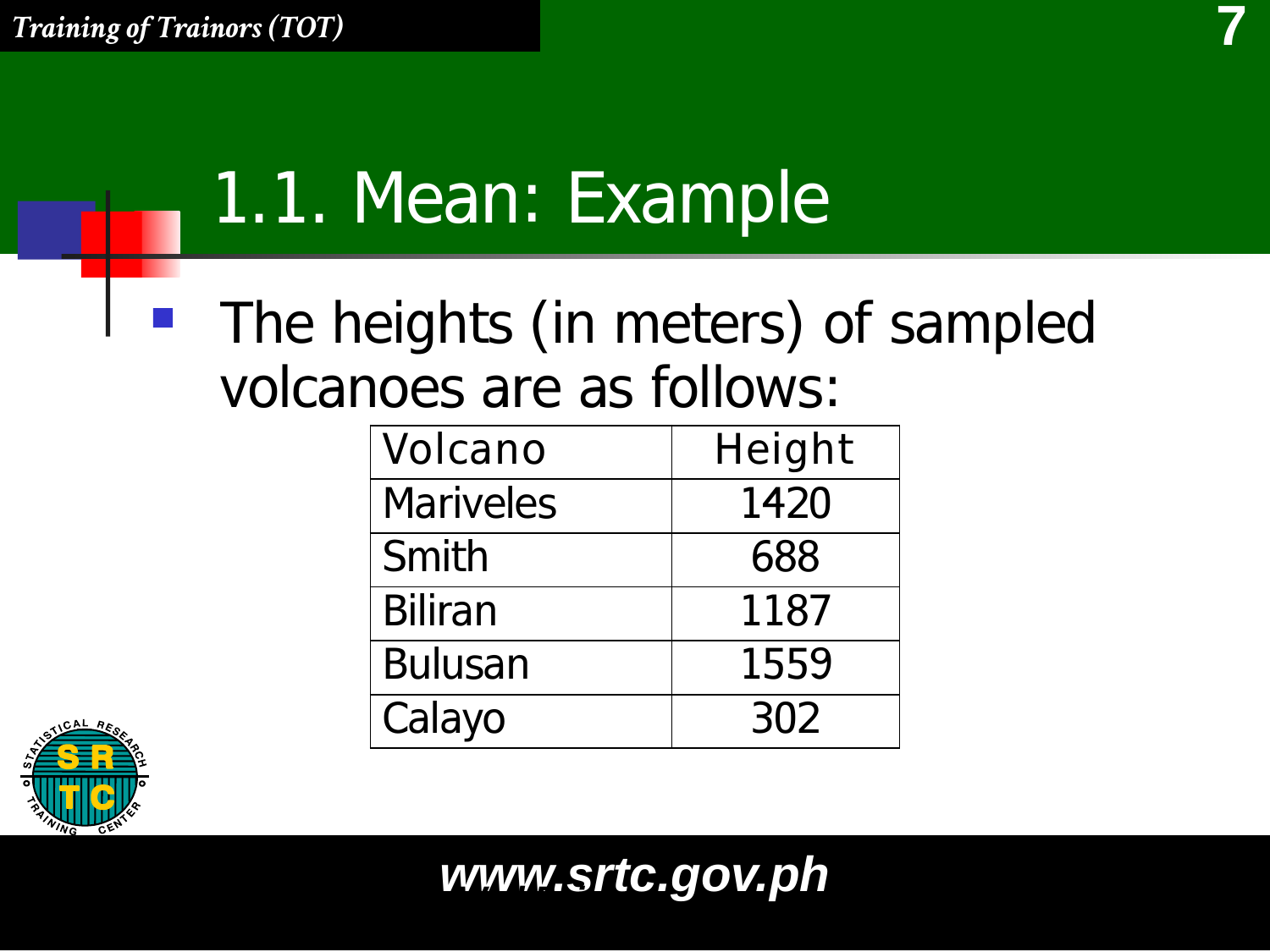

# 1.1. Mean: Example
The heights (in meters) of sampled volcanoes are as follows:
| Volcano | Height |
| --- | --- |
| Mariveles | 1420 |
| Smith | 688 |
| Biliran | 1187 |
| Bulusan | 1559 |
| Calayo | 302 |